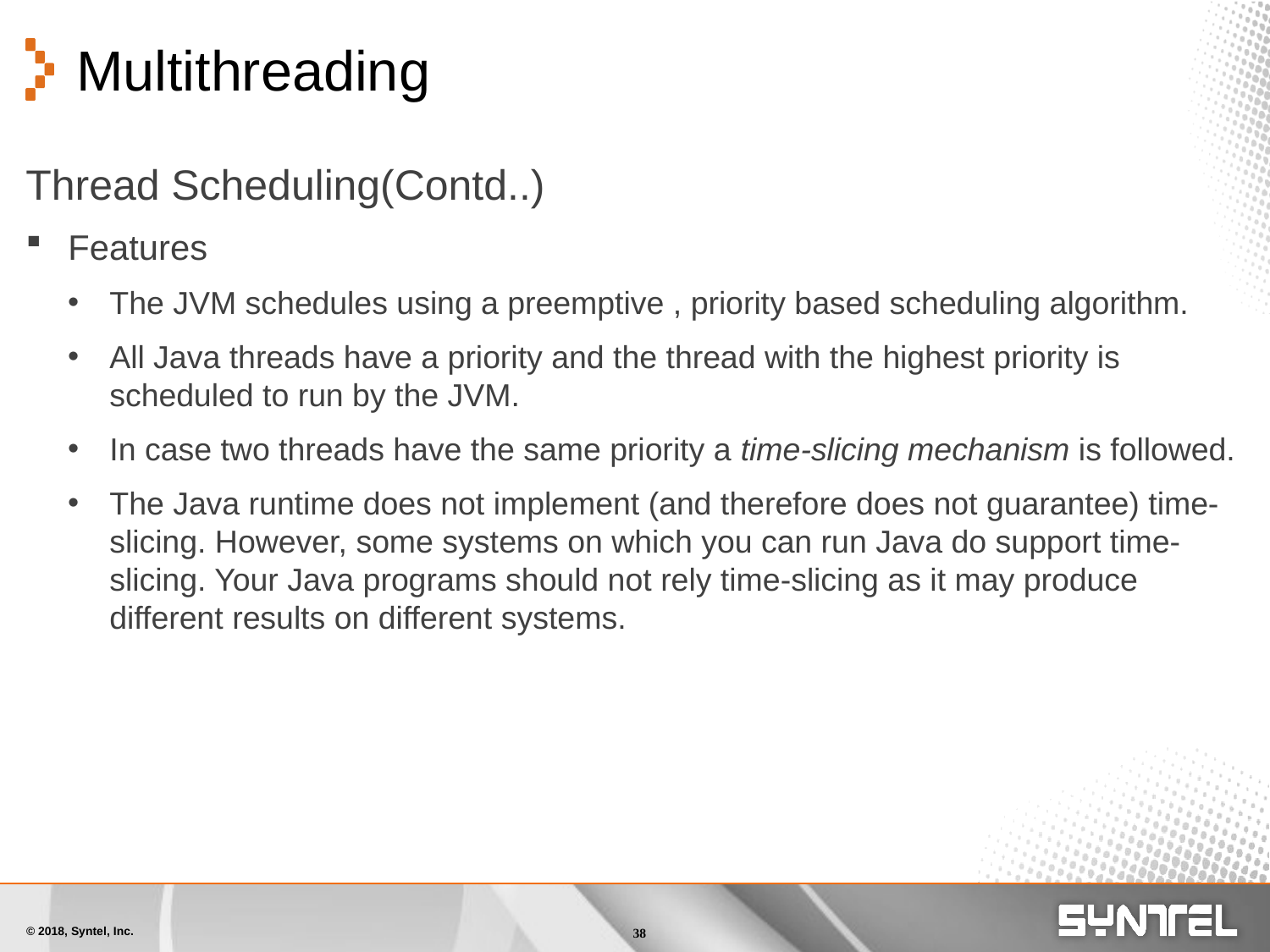

# Multithreading
Thread Scheduling(Contd..)
Features
The JVM schedules using a preemptive , priority based scheduling algorithm.
All Java threads have a priority and the thread with the highest priority is scheduled to run by the JVM.
In case two threads have the same priority a time-slicing mechanism is followed.
The Java runtime does not implement (and therefore does not guarantee) time-slicing. However, some systems on which you can run Java do support time-slicing. Your Java programs should not rely time-slicing as it may produce different results on different systems.